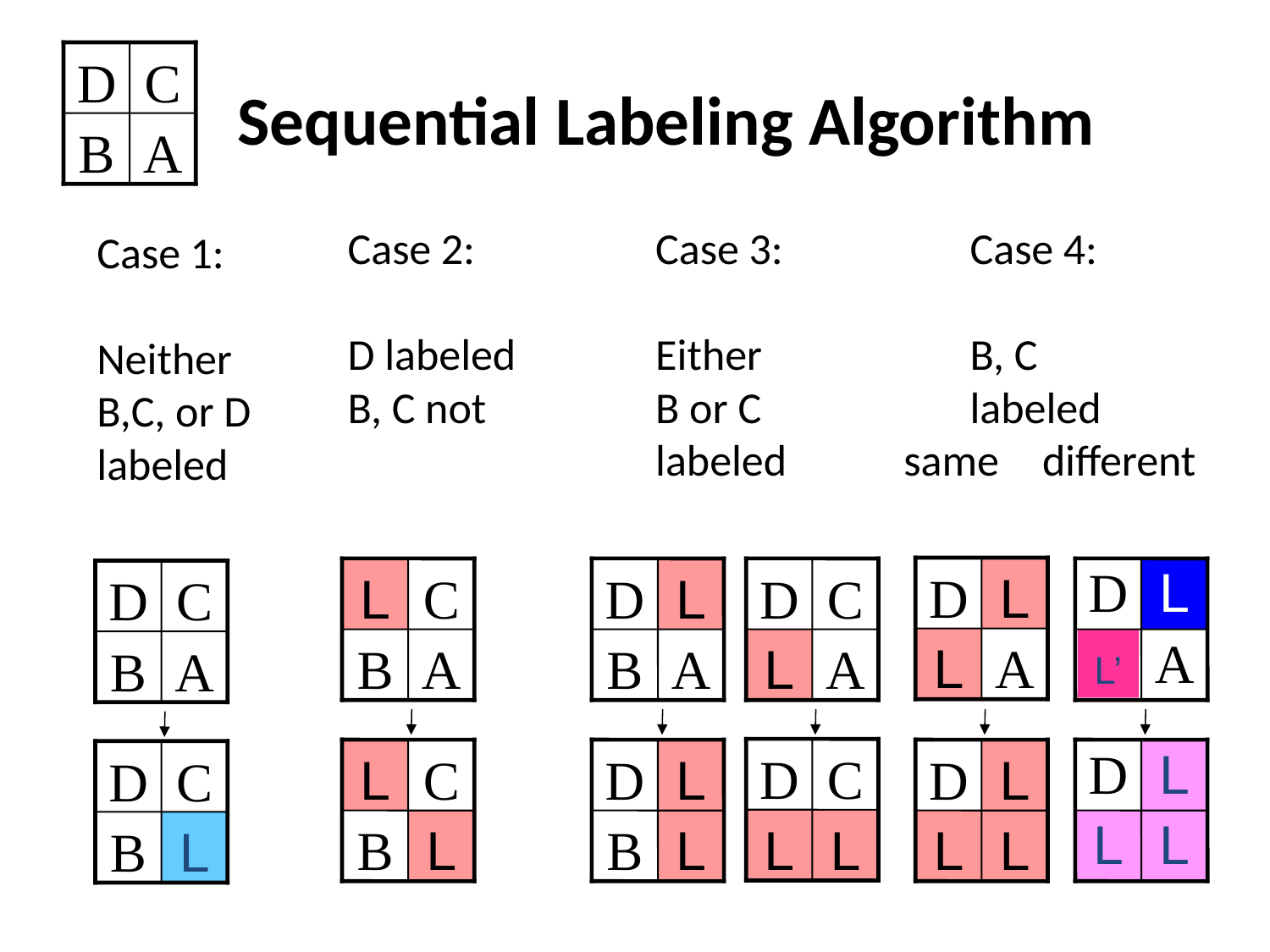

# Sequential Labeling Algorithm
D

C

B

A

Case 2:

D labeled
B, C not
Case 3:

Either
B or C
labeled
Case 4:

B, C
labeled
Case 1:

Neither
B,C, or D
labeled
same
different
D

L

L

C

D

L

D

C

D

L

D

C

B

A

D

C

B

L

L

A
B

A
B

A

L
A

L’
A

D

C

L

C

D

L

D

L

D

L

L
L
B

L
B

L
L

L

L
L